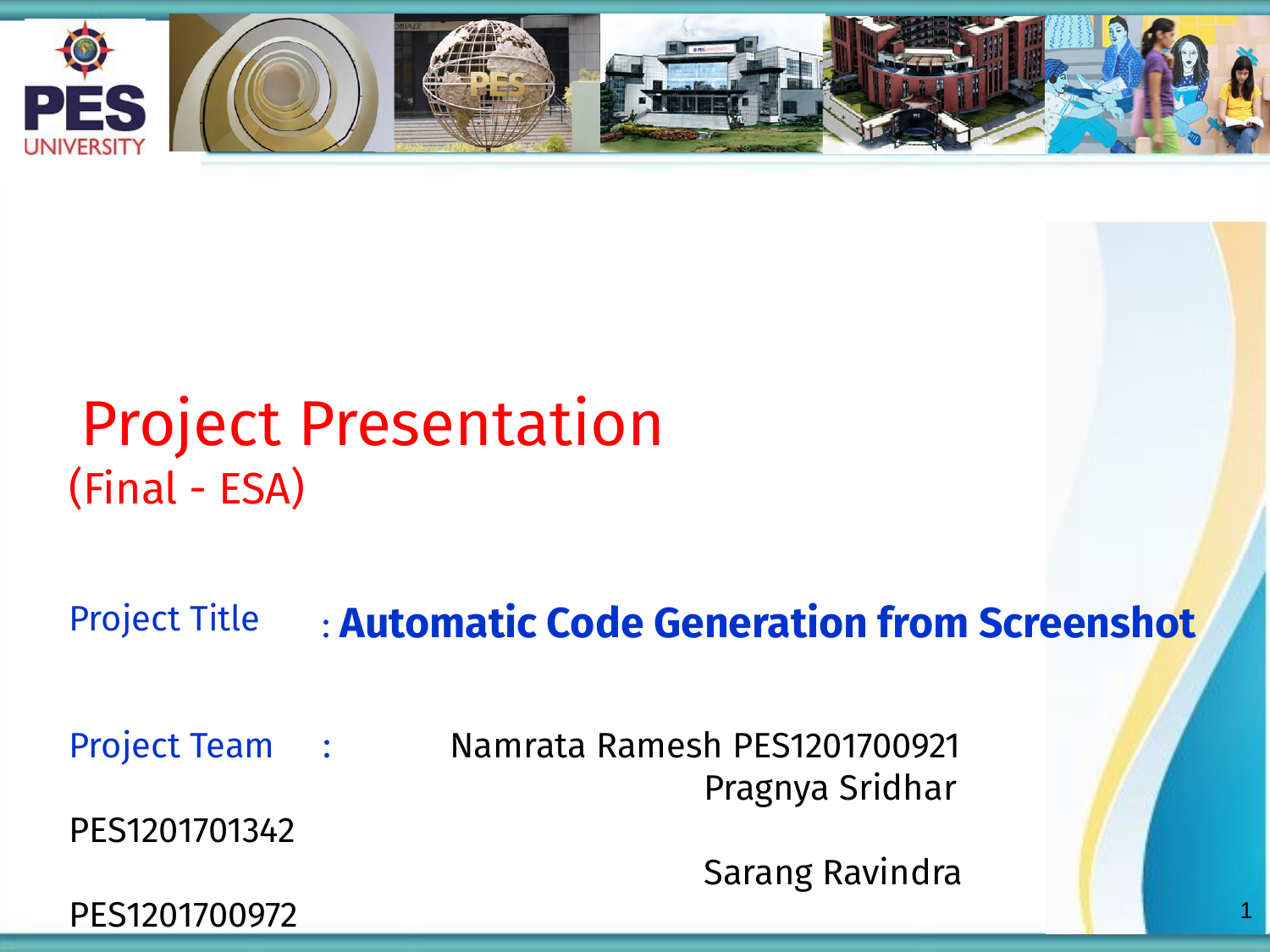

# Project Presentation
(Final - ESA)
Project Title
: Automatic Code Generation from Screenshot

Project Team	:	Namrata Ramesh PES1201700921
					Pragnya Sridhar   PES1201701342
					Sarang Ravindra  PES1201700972

1